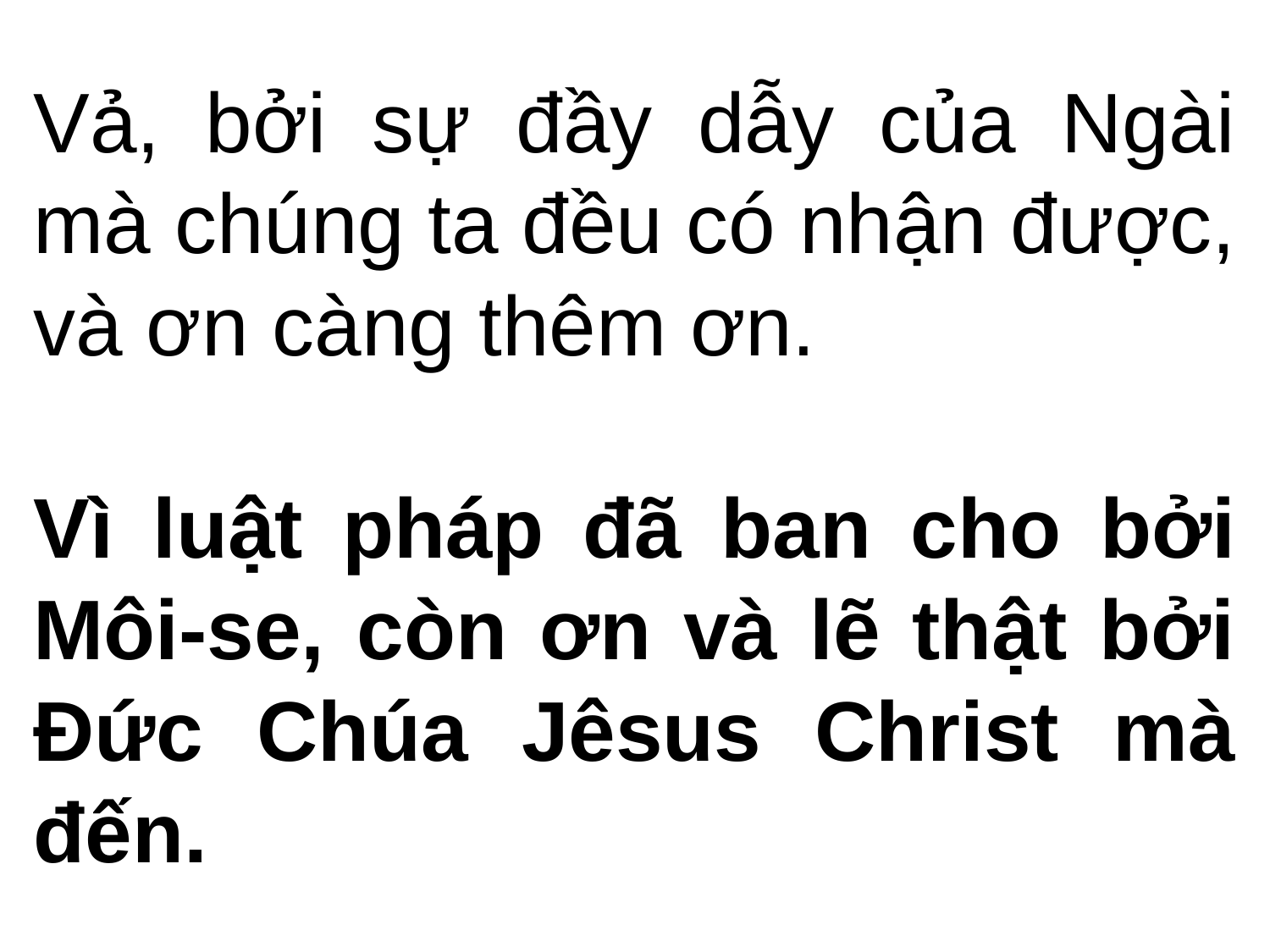

Vả, bởi sự đầy dẫy của Ngài mà chúng ta đều có nhận được, và ơn càng thêm ơn.

Vì luật pháp đã ban cho bởi Môi-se, còn ơn và lẽ thật bởi Đức Chúa Jêsus Christ mà đến.